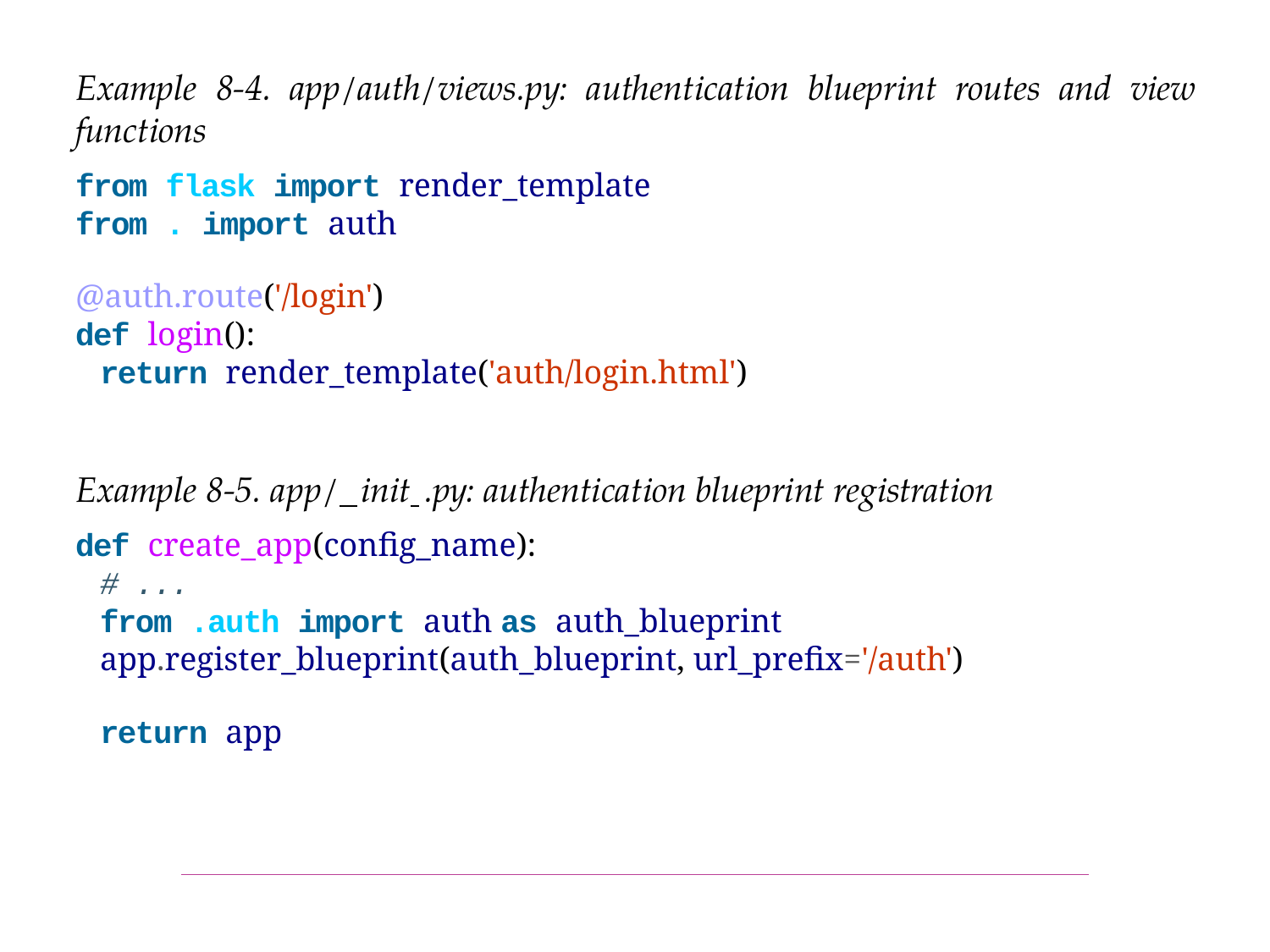

Example 8-4. app/auth/views.py: authentication blueprint routes and view functions
from flask import render_template
from . import auth

@auth.route('/login')
def login():
return render_template('auth/login.html')

Example 8-5. app/  init .py: authentication blueprint registration
def create_app(config_name):
# ...
from .auth import auth as auth_blueprint  app.register_blueprint(auth_blueprint, url_prefix='/auth')

return app